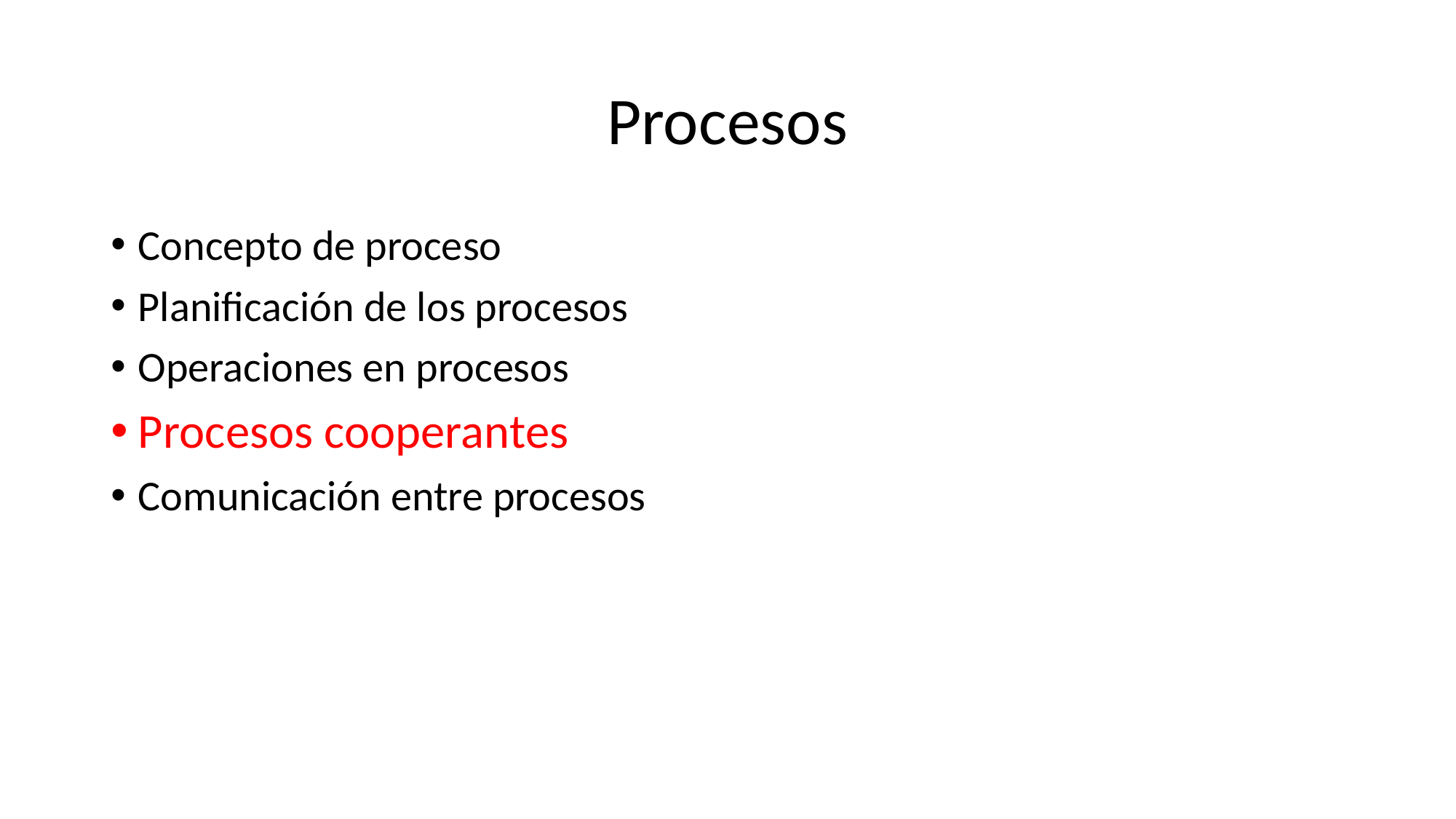

# Procesos
Concepto de proceso
Planificación de los procesos
Operaciones en procesos
Procesos cooperantes
Comunicación entre procesos